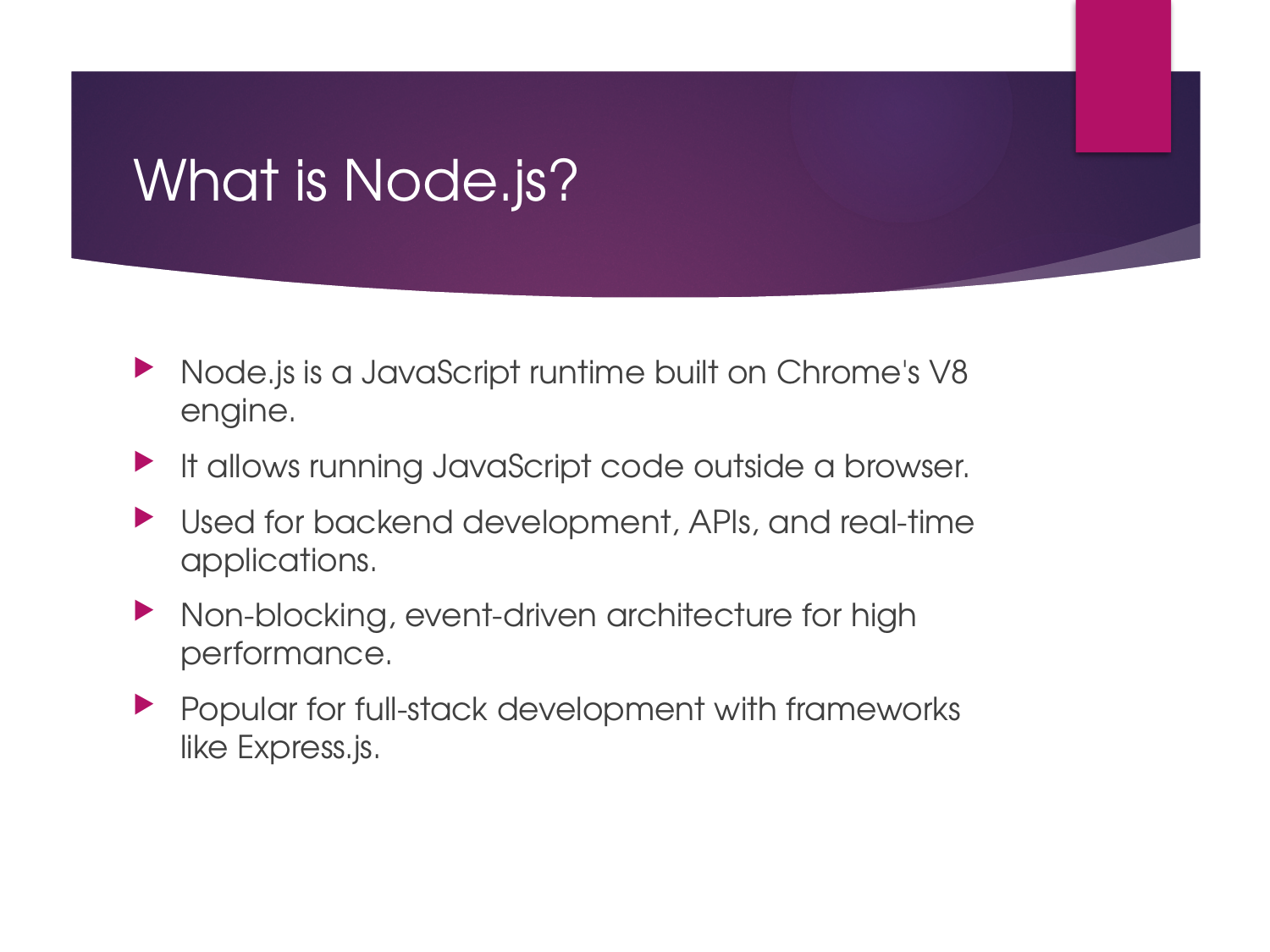

# What is Node.js?
Node.js is a JavaScript runtime built on Chrome's V8 engine.
It allows running JavaScript code outside a browser.
Used for backend development, APIs, and real-time applications.
Non-blocking, event-driven architecture for high performance.
Popular for full-stack development with frameworks like Express.js.